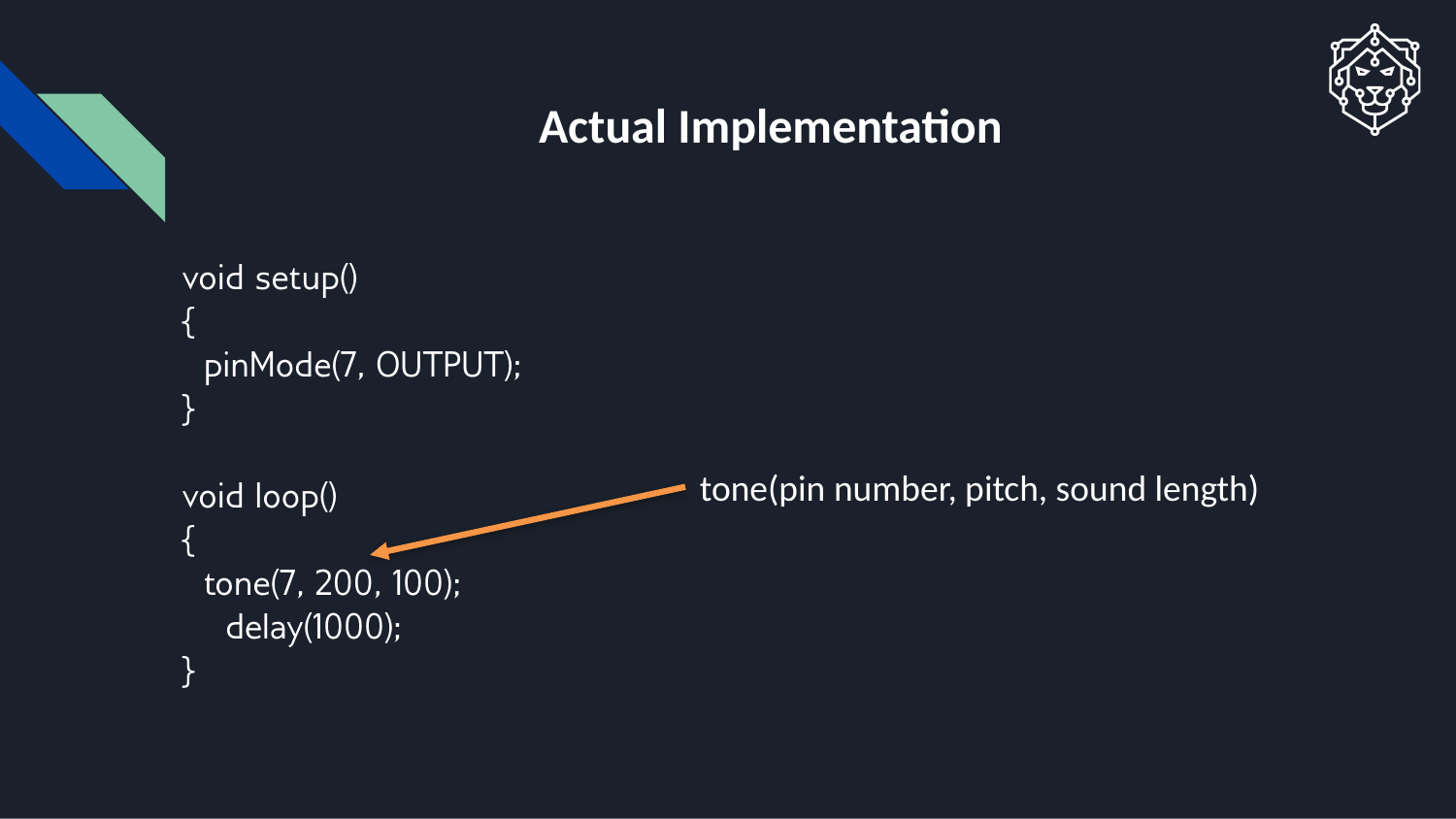

# Actual Implementation
void setup()
{
  pinMode(7, OUTPUT);
}

void loop()
{
  tone(7, 200, 100);
    delay(1000);
}
tone(pin number, pitch, sound length)